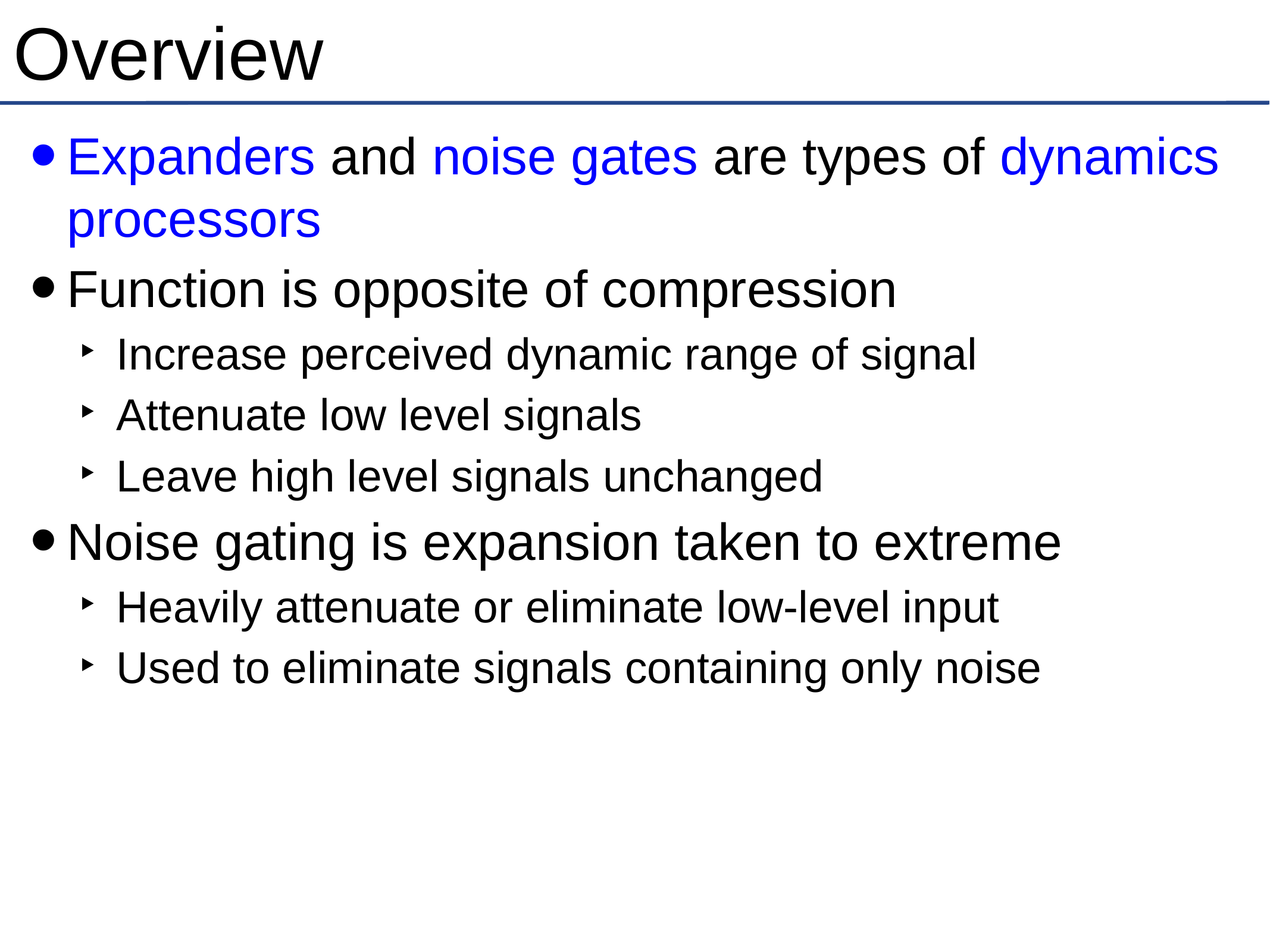

# Overview
Expanders and noise gates are types of dynamics processors
Function is opposite of compression
Increase perceived dynamic range of signal
Attenuate low level signals
Leave high level signals unchanged
Noise gating is expansion taken to extreme
Heavily attenuate or eliminate low-level input
Used to eliminate signals containing only noise